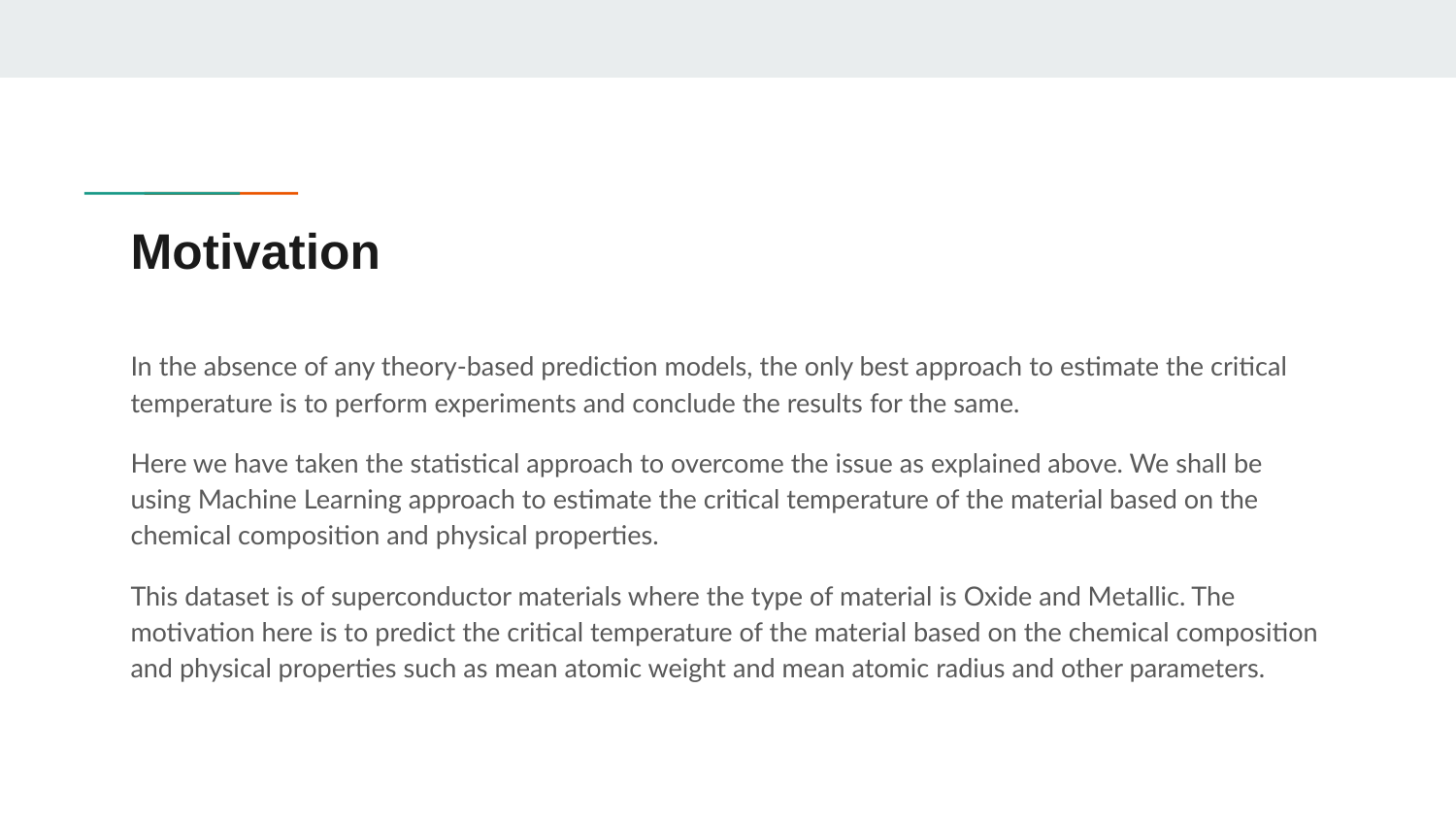

# Motivation
In the absence of any theory-based prediction models, the only best approach to estimate the critical temperature is to perform experiments and conclude the results for the same.
Here we have taken the statistical approach to overcome the issue as explained above. We shall be using Machine Learning approach to estimate the critical temperature of the material based on the chemical composition and physical properties.
This dataset is of superconductor materials where the type of material is Oxide and Metallic. The motivation here is to predict the critical temperature of the material based on the chemical composition and physical properties such as mean atomic weight and mean atomic radius and other parameters.